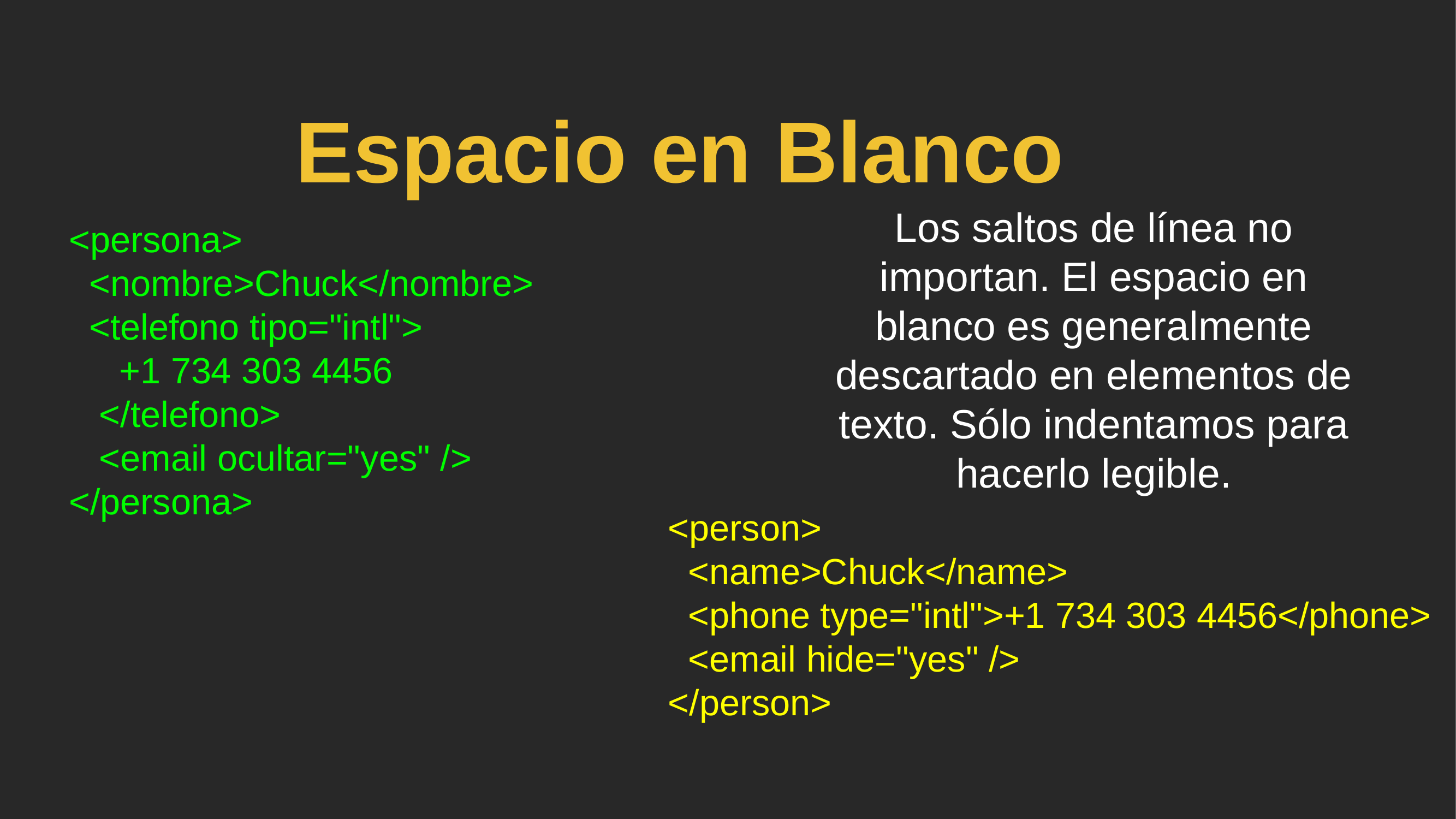

# Espacio en Blanco
<persona>
  <nombre>Chuck</nombre>
  <telefono tipo="intl">
     +1 734 303 4456
   </telefono>
   <email ocultar="yes" />
</persona>
Los saltos de línea no importan. El espacio en blanco es generalmente descartado en elementos de texto. Sólo indentamos para hacerlo legible.
<person>
  <name>Chuck</name>
  <phone type="intl">+1 734 303 4456</phone>
  <email hide="yes" />
</person>